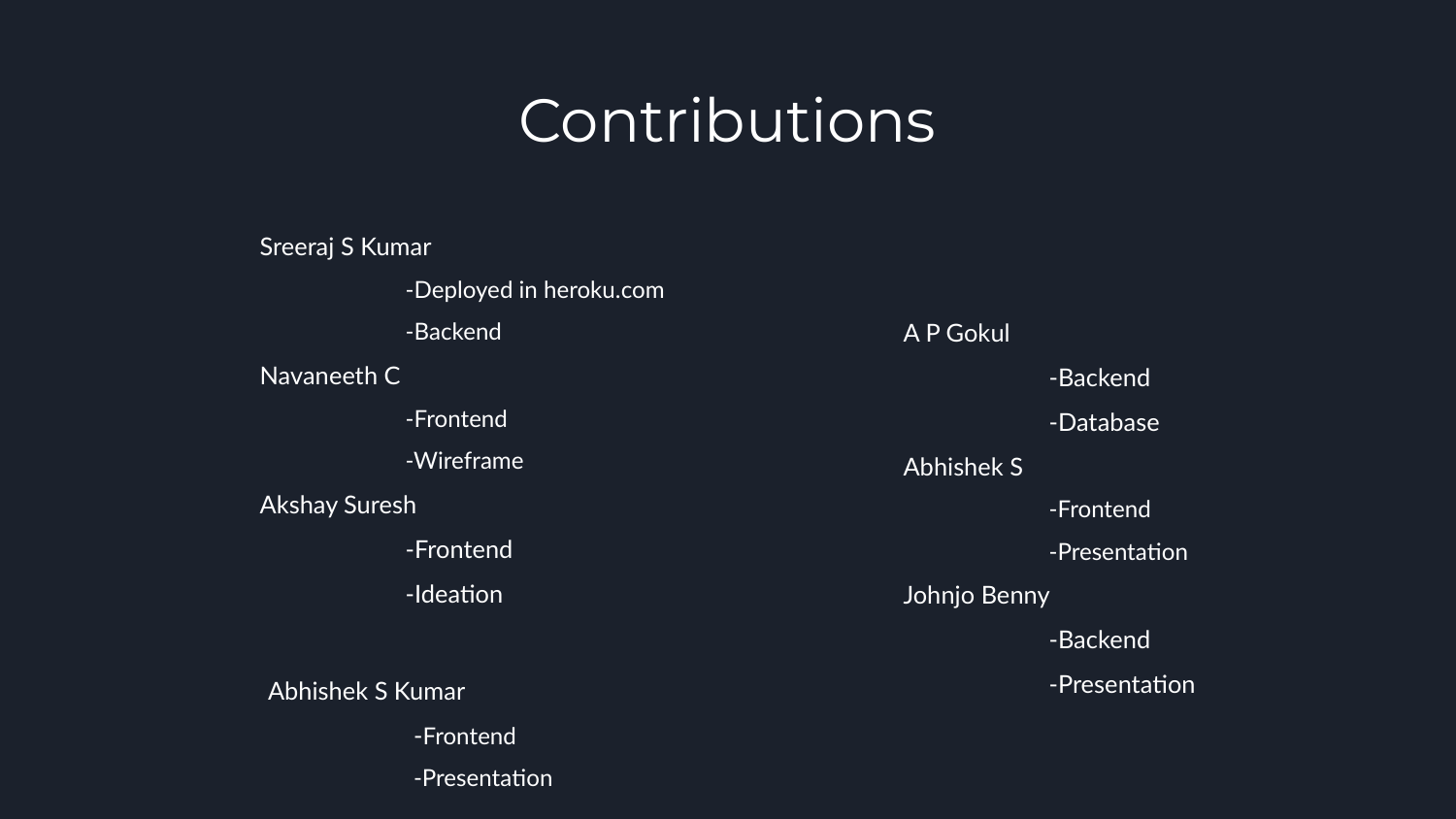

# Contributions
Sreeraj S Kumar
-Deployed in heroku.com
-Backend
Navaneeth C
-Frontend
-Wireframe
Akshay Suresh
-Frontend
-Ideation

A P Gokul
-Backend
-Database
Abhishek S
-Frontend
-Presentation
Johnjo Benny
-Backend
-Presentation
Abhishek S Kumar
-Frontend
-Presentation